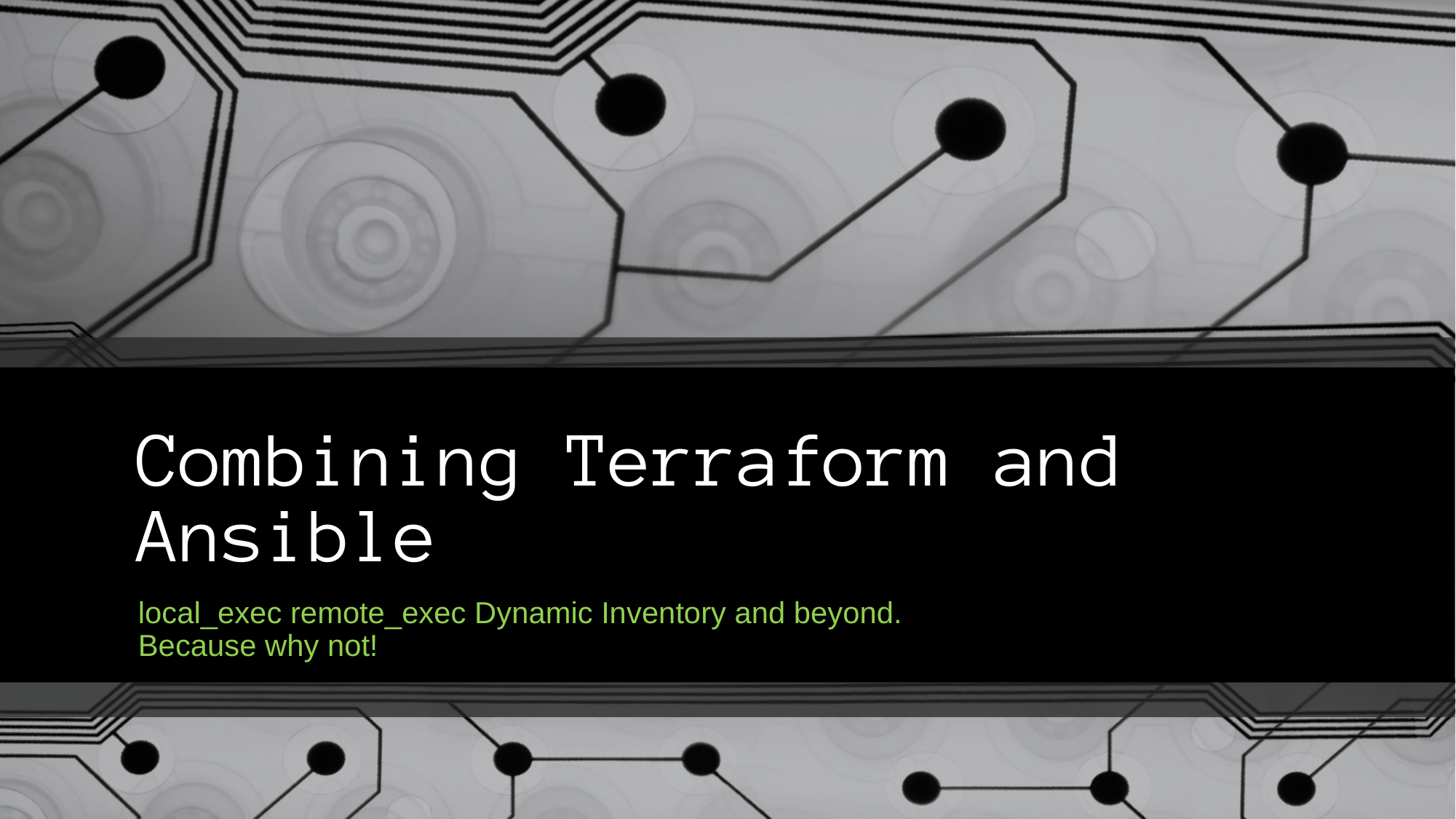

# Combining Terraform and Ansible
local_exec remote_exec Dynamic Inventory and beyond.
Because why not!